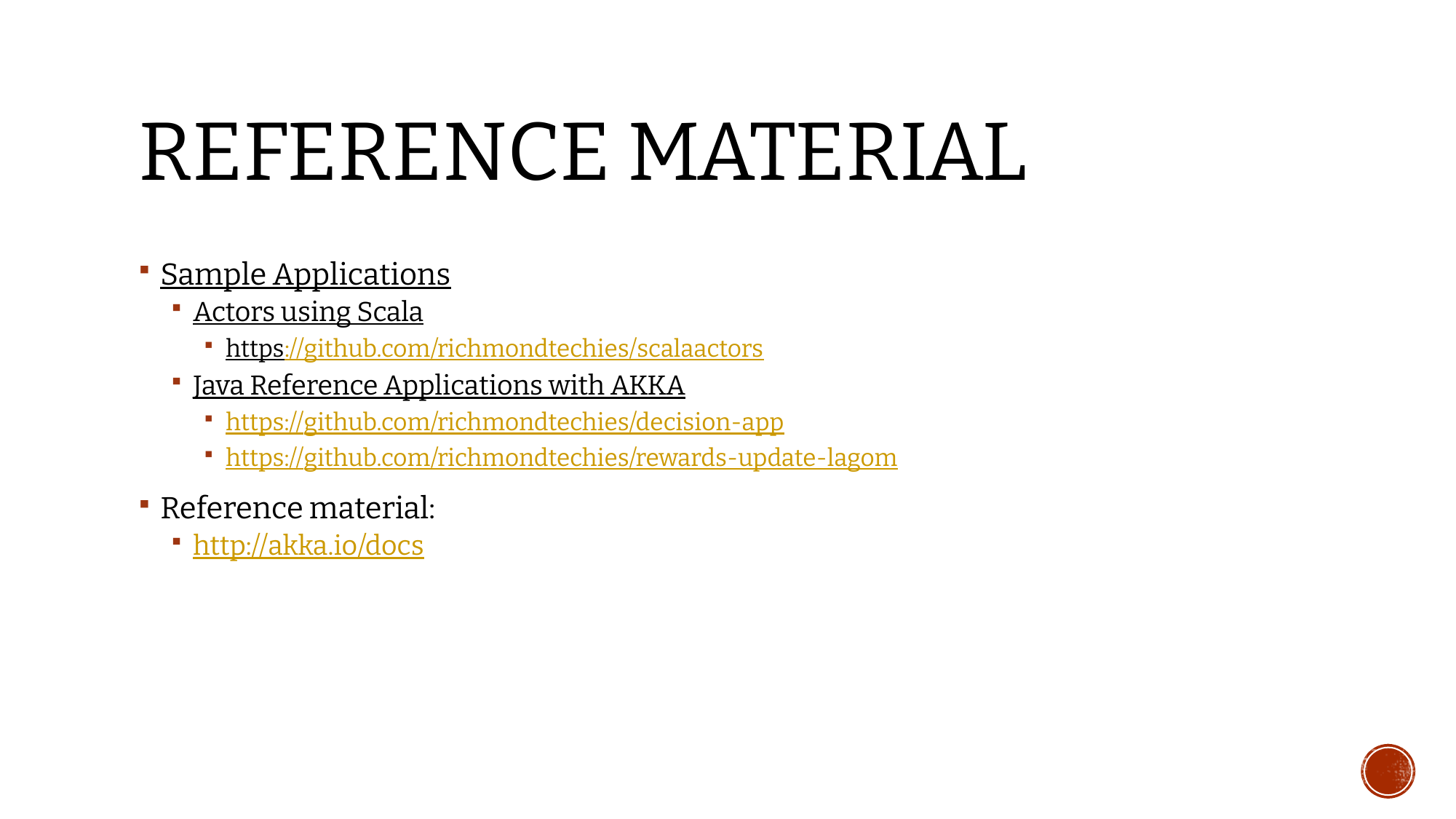

# Reference material
Sample Applications
Actors using Scala
https://github.com/richmondtechies/scalaactors
Java Reference Applications with AKKA
https://github.com/richmondtechies/decision-app
https://github.com/richmondtechies/rewards-update-lagom
Reference material:
http://akka.io/docs